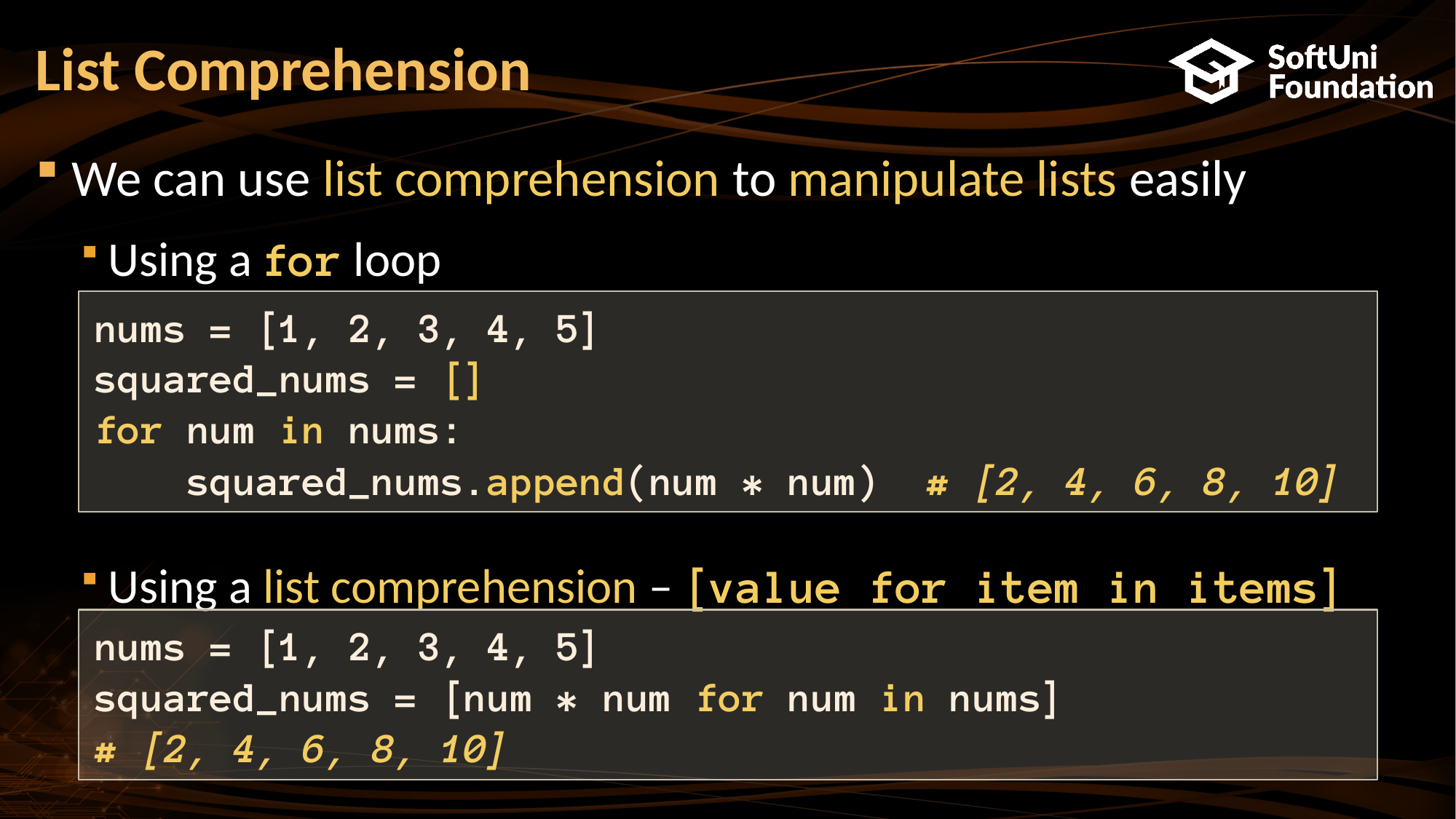

# List Comprehension
We can use list comprehension to manipulate lists easily
Using a for loop

Using a list comprehension – [value for item in items]
nums = [1, 2, 3, 4, 5]
squared_nums = []
for num in nums:
    squared_nums.append(num * num)  # [2, 4, 6, 8, 10]
nums = [1, 2, 3, 4, 5]
squared_nums = [num * num for num in nums]
# [2, 4, 6, 8, 10]